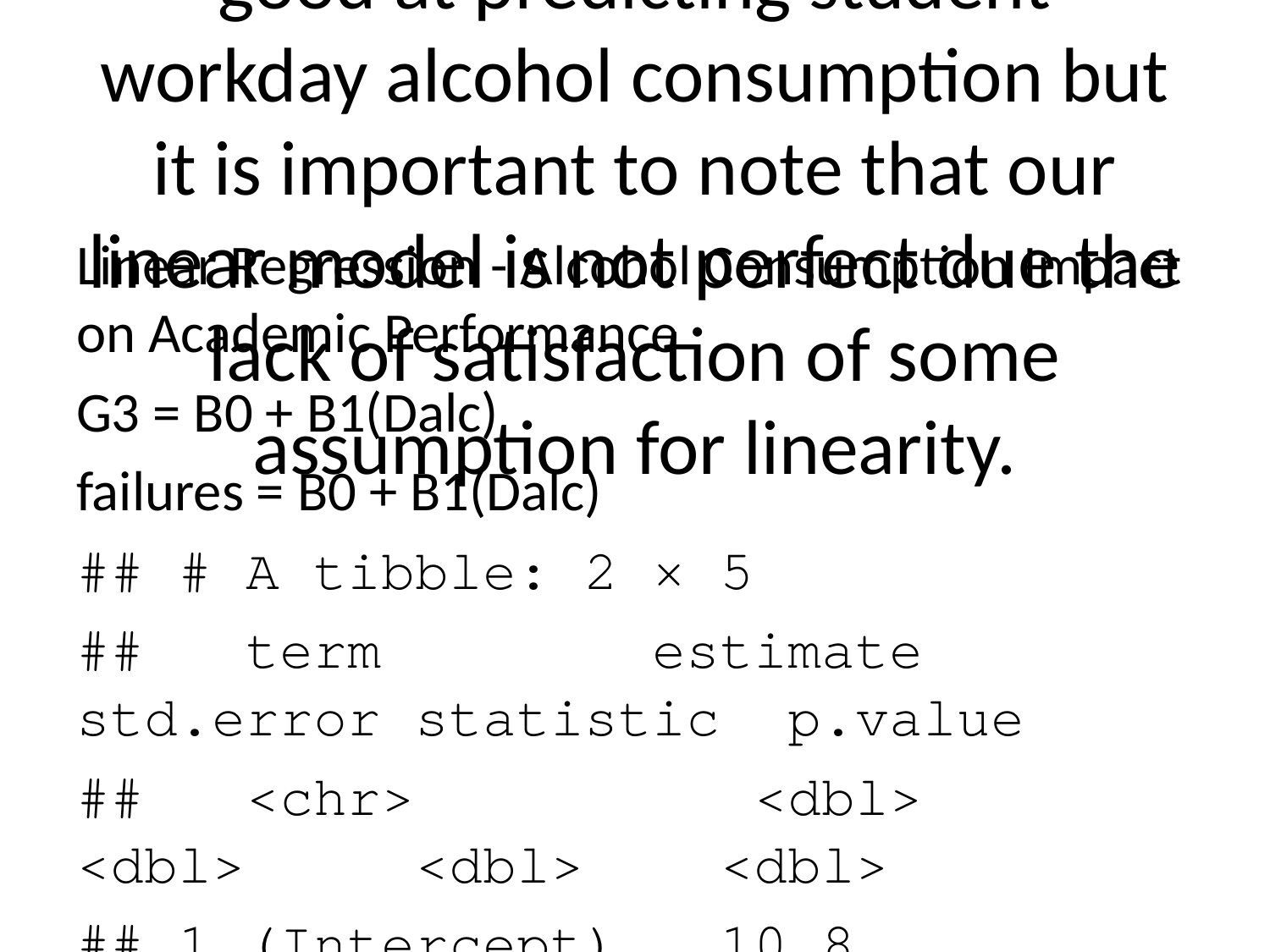

# Overall, we can conclude that the linear regression model we used is good at predicting student workday alcohol consumption but it is important to note that our linear model is not perfect due the lack of satisfaction of some assumption for linearity.
Linear Regression - Alcohol Consumption Impact on Academic Performance
G3 = B0 + B1(Dalc)
failures = B0 + B1(Dalc)
## # A tibble: 2 × 5
##   term        estimate std.error statistic  p.value
##   <chr>          <dbl>     <dbl>     <dbl>    <dbl>
## 1 (Intercept)   10.8       0.448     24.2  7.13e-80
## 2 Dalc          -0.281     0.259     -1.09 2.78e- 1
## # A tibble: 2 × 5
##   term        estimate std.error statistic p.value
##   <chr>          <dbl>     <dbl>     <dbl>   <dbl>
## 1 (Intercept)    0.166    0.0721      2.30 0.0218
## 2 Dalc           0.114    0.0417      2.72 0.00677
library(tidyverse)
Result4%>%
  knitr::kable()